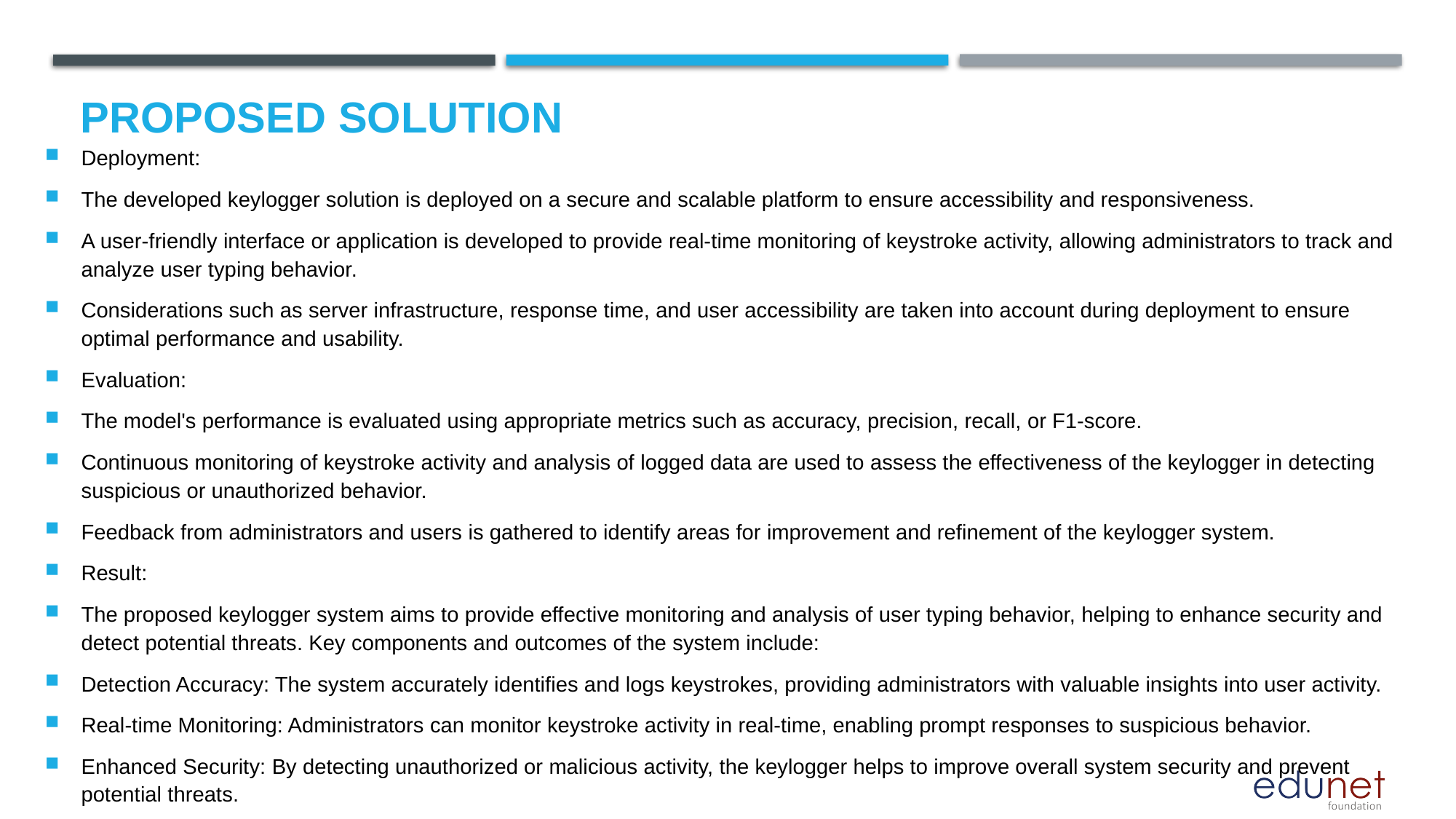

# Proposed Solution

Deployment:
The developed keylogger solution is deployed on a secure and scalable platform to ensure accessibility and responsiveness.
A user-friendly interface or application is developed to provide real-time monitoring of keystroke activity, allowing administrators to track and analyze user typing behavior.
Considerations such as server infrastructure, response time, and user accessibility are taken into account during deployment to ensure optimal performance and usability.
Evaluation:
The model's performance is evaluated using appropriate metrics such as accuracy, precision, recall, or F1-score.
Continuous monitoring of keystroke activity and analysis of logged data are used to assess the effectiveness of the keylogger in detecting suspicious or unauthorized behavior.
Feedback from administrators and users is gathered to identify areas for improvement and refinement of the keylogger system.
Result:
The proposed keylogger system aims to provide effective monitoring and analysis of user typing behavior, helping to enhance security and detect potential threats. Key components and outcomes of the system include:
Detection Accuracy: The system accurately identifies and logs keystrokes, providing administrators with valuable insights into user activity.
Real-time Monitoring: Administrators can monitor keystroke activity in real-time, enabling prompt responses to suspicious behavior.
Enhanced Security: By detecting unauthorized or malicious activity, the keylogger helps to improve overall system security and prevent potential threats.